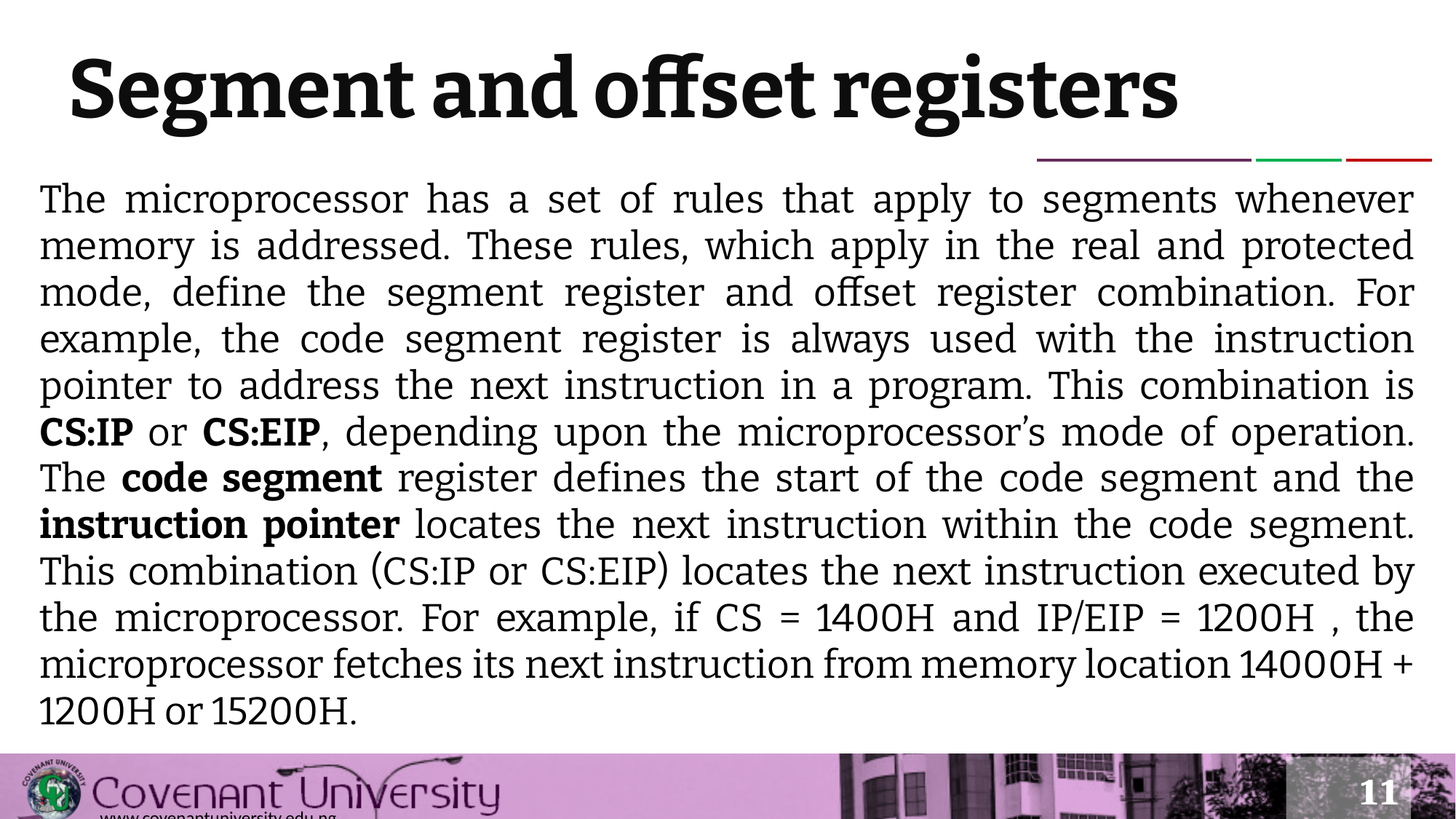

# Segment and offset registers
The microprocessor has a set of rules that apply to segments whenever memory is addressed. These rules, which apply in the real and protected mode, define the segment register and offset register combination. For example, the code segment register is always used with the instruction pointer to address the next instruction in a program. This combination is CS:IP or CS:EIP, depending upon the microprocessor’s mode of operation. The code segment register defines the start of the code segment and the instruction pointer locates the next instruction within the code segment. This combination (CS:IP or CS:EIP) locates the next instruction executed by the microprocessor. For example, if CS = 1400H and IP/EIP = 1200H , the microprocessor fetches its next instruction from memory location 14000H + 1200H or 15200H.